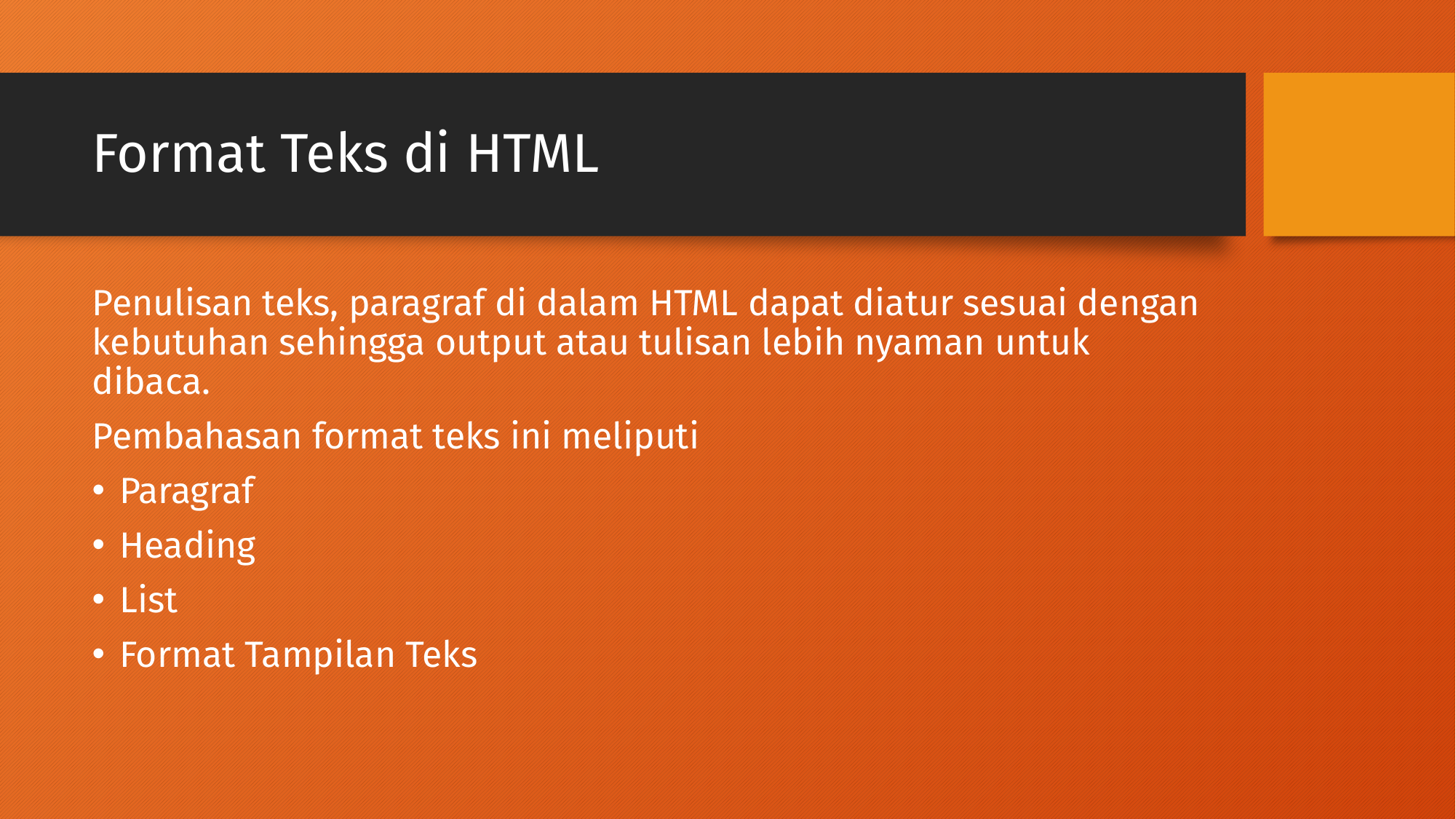

# Format Teks di HTML
Penulisan teks, paragraf di dalam HTML dapat diatur sesuai dengan kebutuhan sehingga output atau tulisan lebih nyaman untuk dibaca.
Pembahasan format teks ini meliputi
Paragraf
Heading
List
Format Tampilan Teks